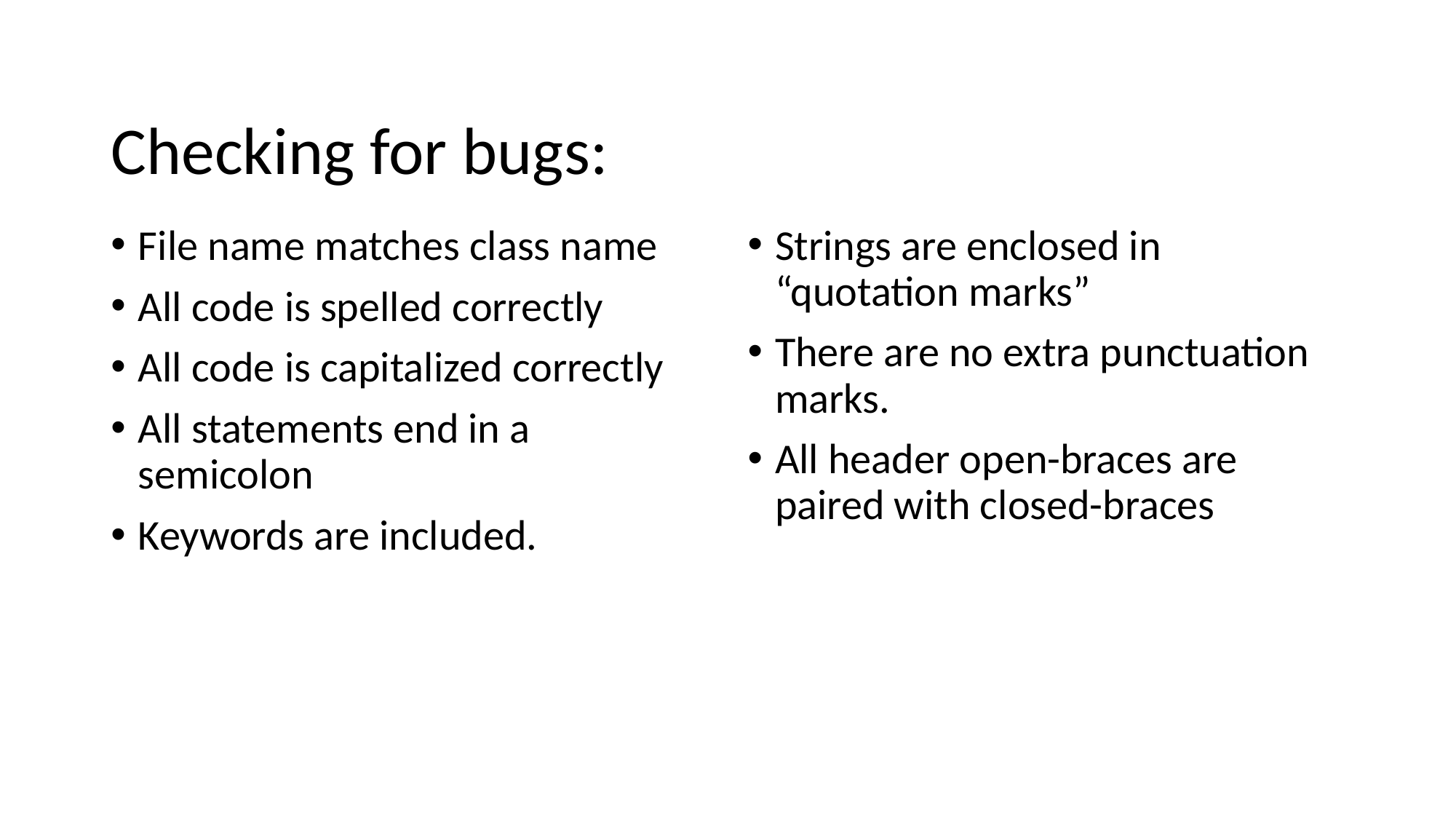

# Checking for bugs:
File name matches class name
All code is spelled correctly
All code is capitalized correctly
All statements end in a semicolon
Keywords are included.

Strings are enclosed in “quotation marks”
There are no extra punctuation marks.
All header open-braces are paired with closed-braces